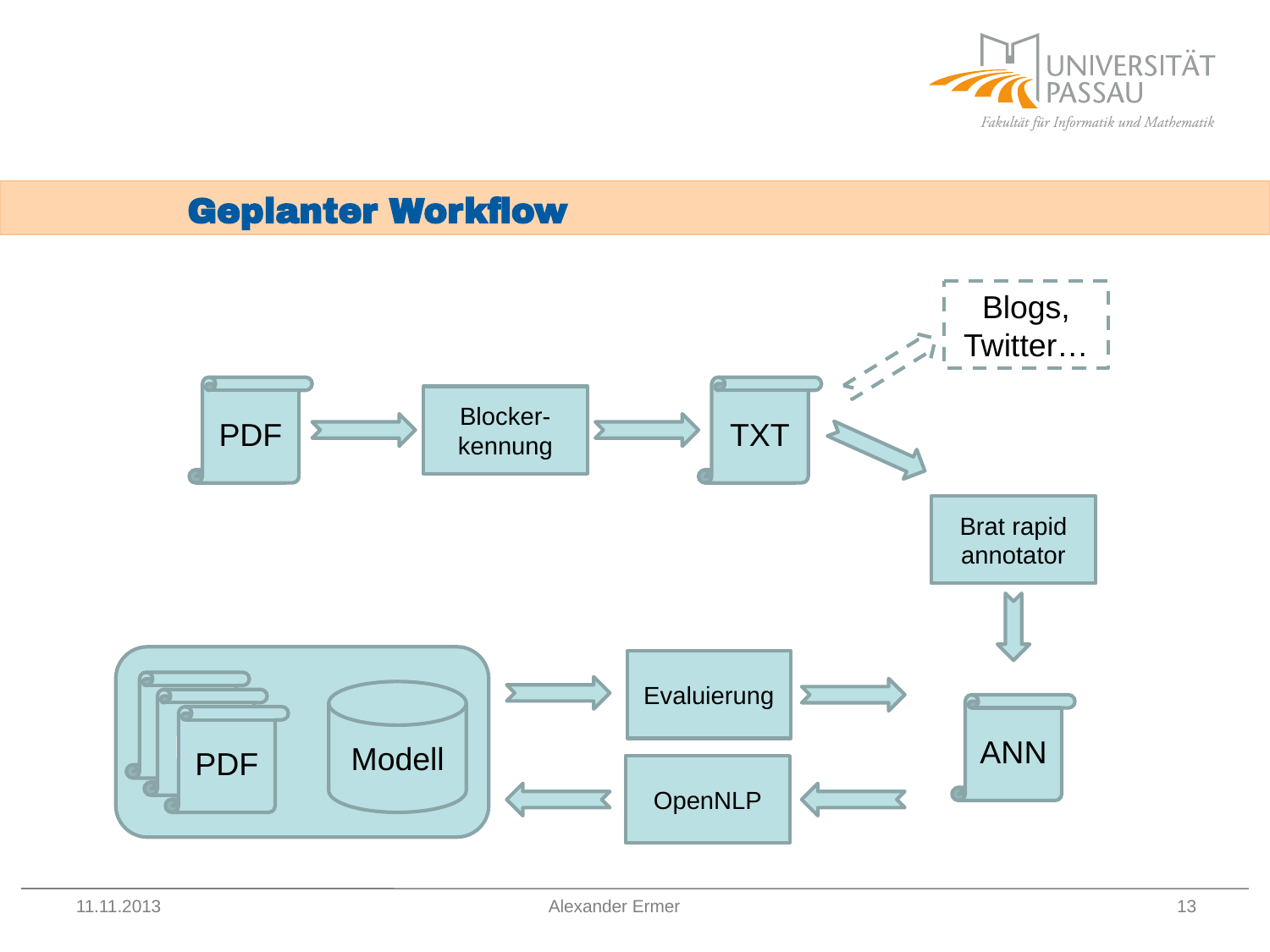

# Geplanter Workflow
Blogs, Twitter…

PDF
TXT
Blocker-kennung

Brat rapid annotator

PDF
PDF
PDF
Modell
Evaluierung

ANN
OpenNLP